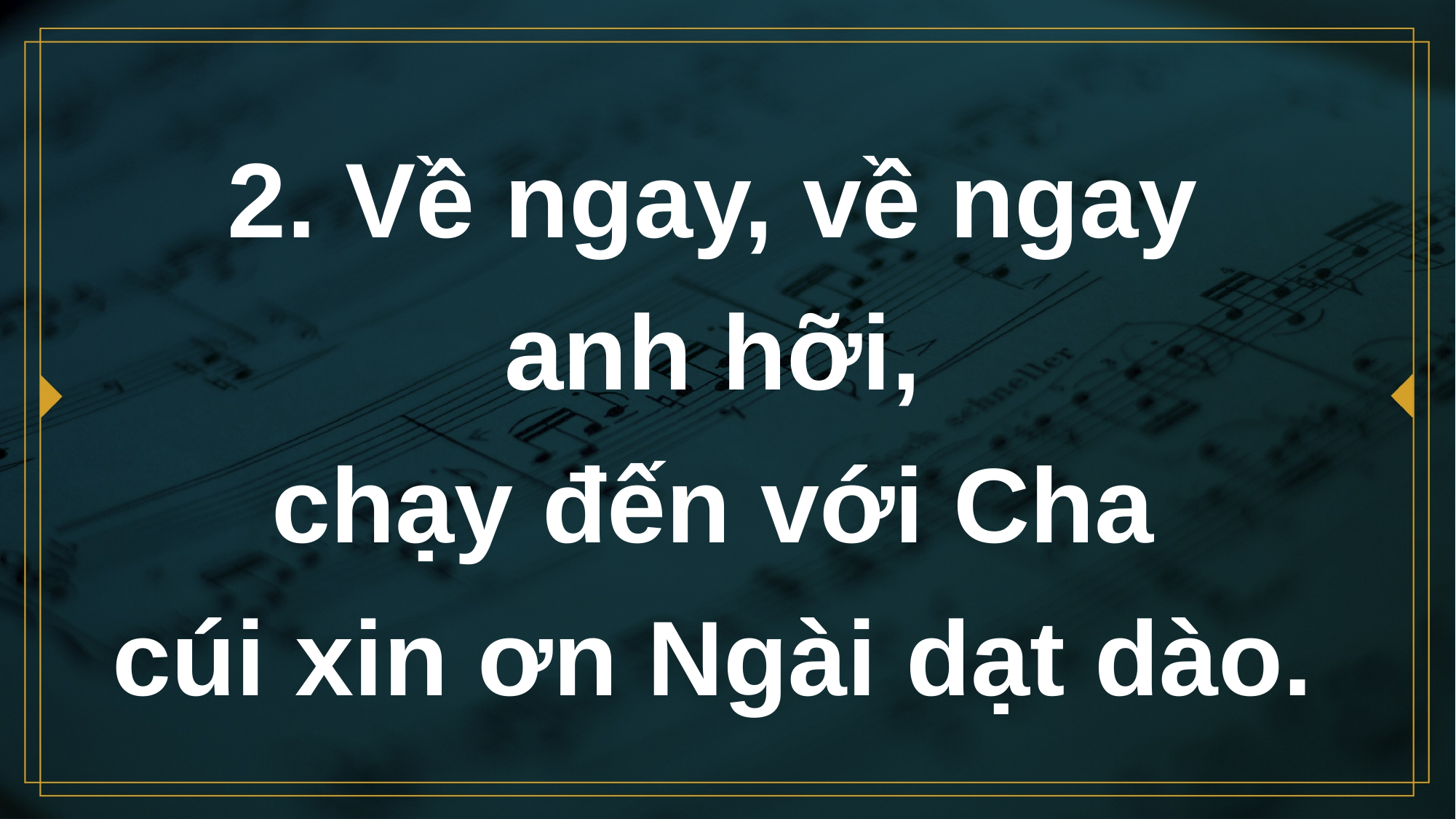

# 2. Về ngay, về ngay anh hỡi, chạy đến với Cha cúi xin ơn Ngài dạt dào.